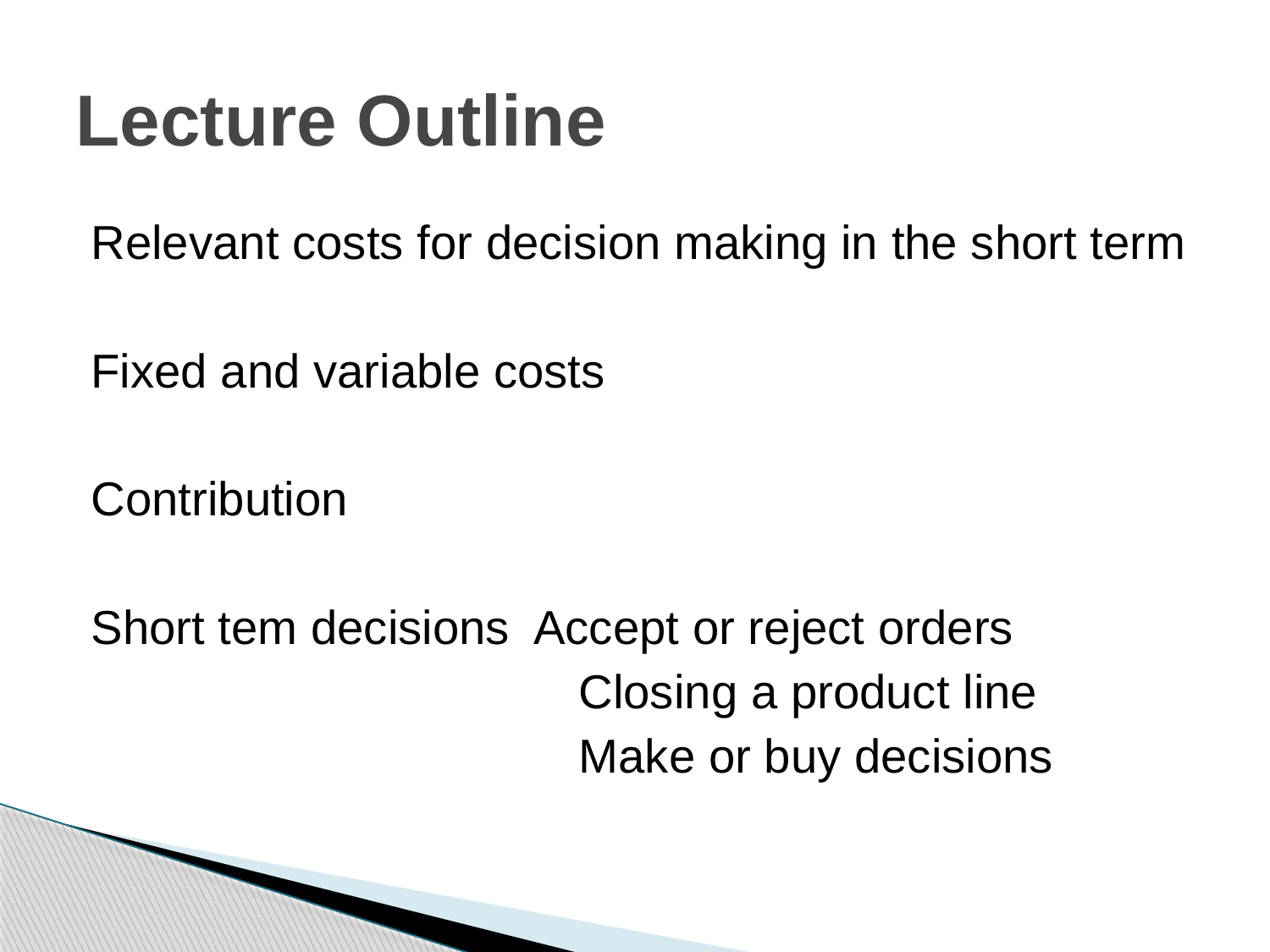

# Lecture Outline
Relevant costs for decision making in the short term

Fixed and variable costs

Contribution

Short tem decisions  Accept or reject orders
			        Closing a product line
			        Make or buy decisions